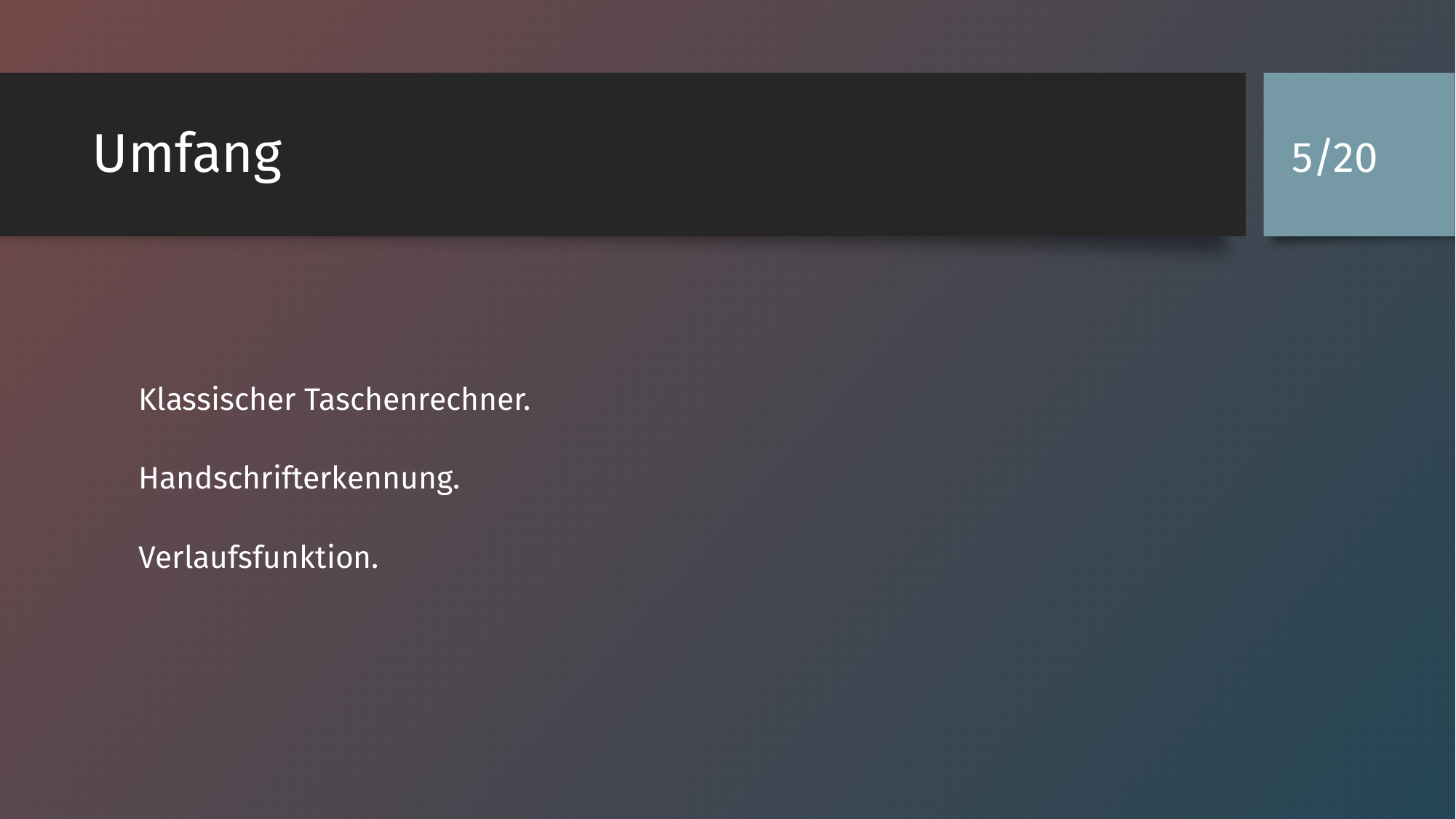

5/20
# Umfang

Klassischer Taschenrechner.

Handschrifterkennung.

Verlaufsfunktion.